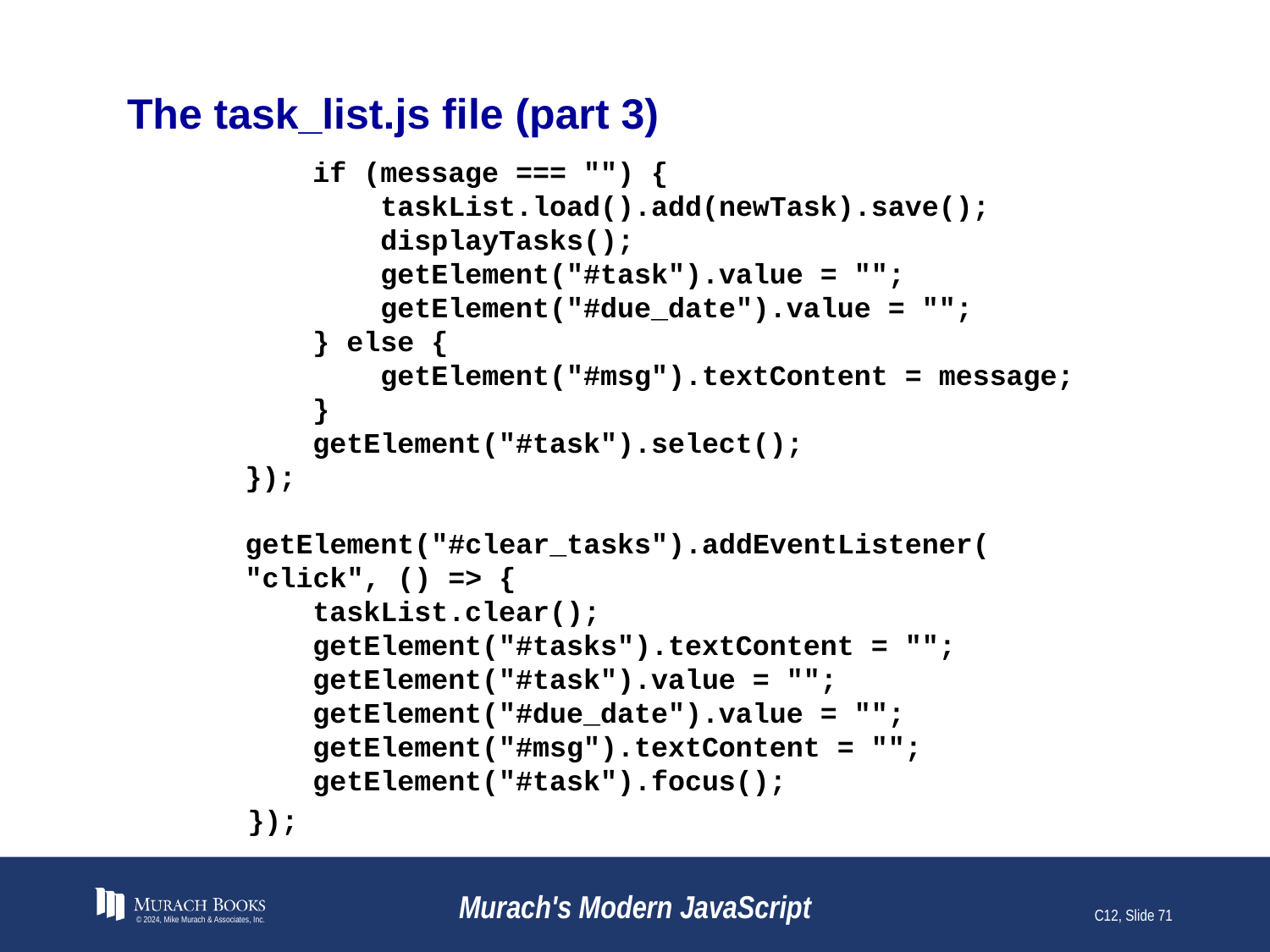

# The task_list.js file (part 3)
        if (message === "") {
            taskList.load().add(newTask).save();
            displayTasks();
            getElement("#task").value = "";
            getElement("#due_date").value = "";
        } else {
            getElement("#msg").textContent = message;
        }
        getElement("#task").select();
    });

    getElement("#clear_tasks").addEventListener(
    "click", () => {
        taskList.clear();
        getElement("#tasks").textContent = "";
        getElement("#task").value = "";
        getElement("#due_date").value = "";
        getElement("#msg").textContent = "";
        getElement("#task").focus();
       });
© 2024, Mike Murach & Associates, Inc.
Murach's Modern JavaScript

C12, Slide 71